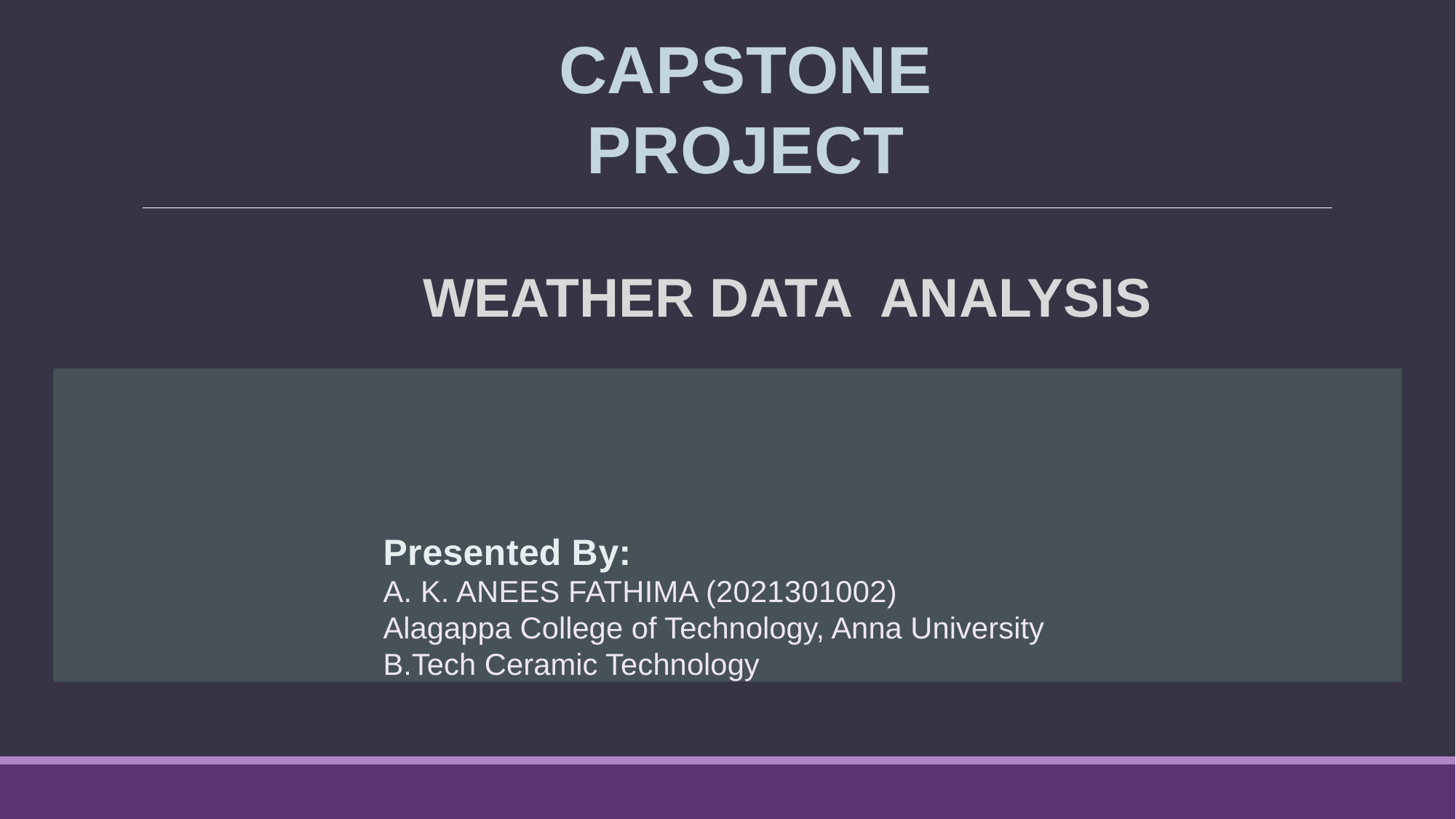

# CAPSTONE PROJECT
WEATHER DATA  ANALYSIS

Presented By:
A. K. ANEES FATHIMA (2021301002)
Alagappa College of Technology, Anna University
B.Tech Ceramic Technology